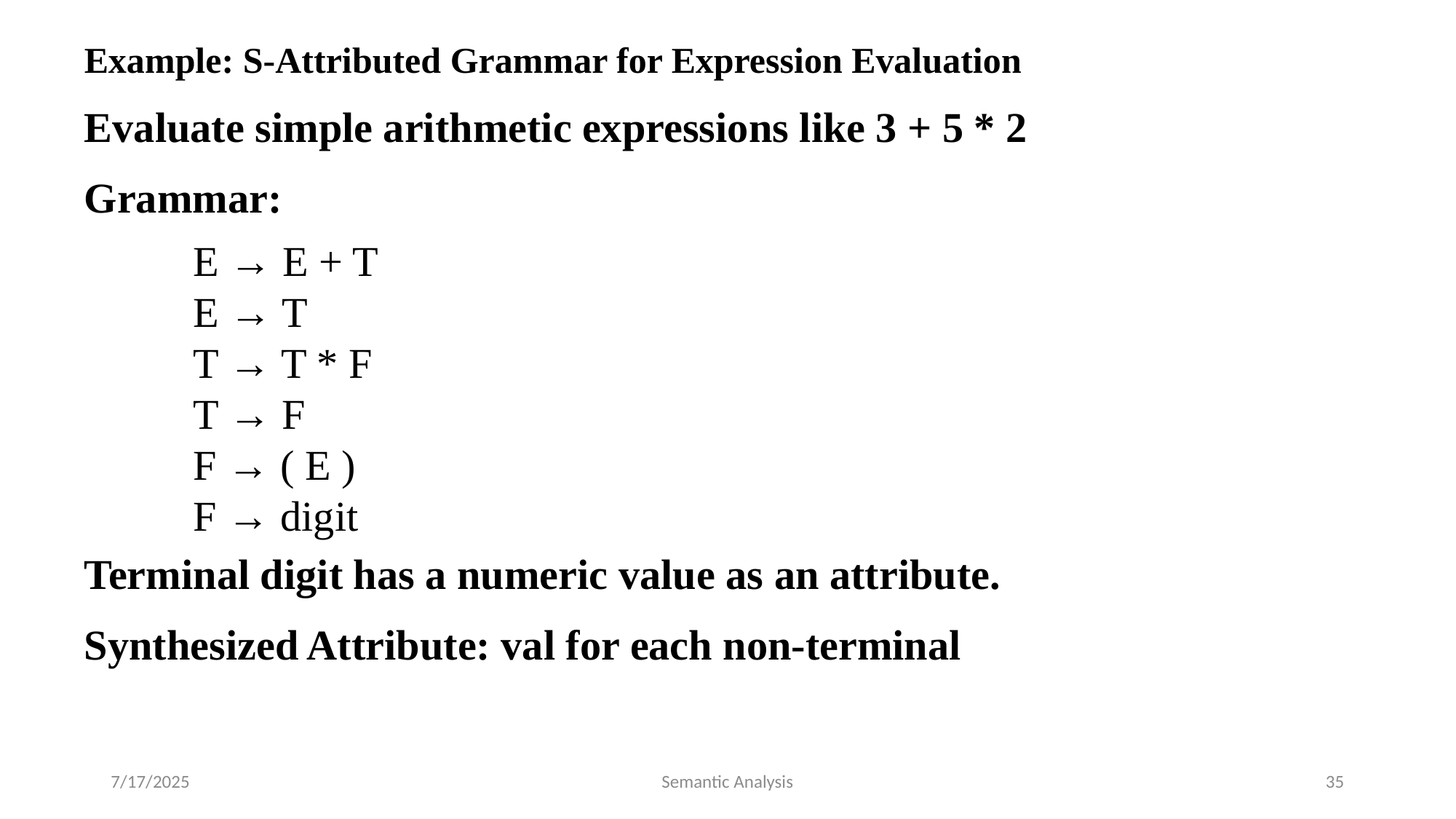

Example: S-Attributed Grammar for Expression Evaluation
Evaluate simple arithmetic expressions like 3 + 5 * 2
Grammar:
E → E + T
E → T
T → T * F
T → F
F → ( E )
F → digit
Terminal digit has a numeric value as an attribute.
Synthesized Attribute: val for each non-terminal
7/17/2025
Semantic Analysis
35